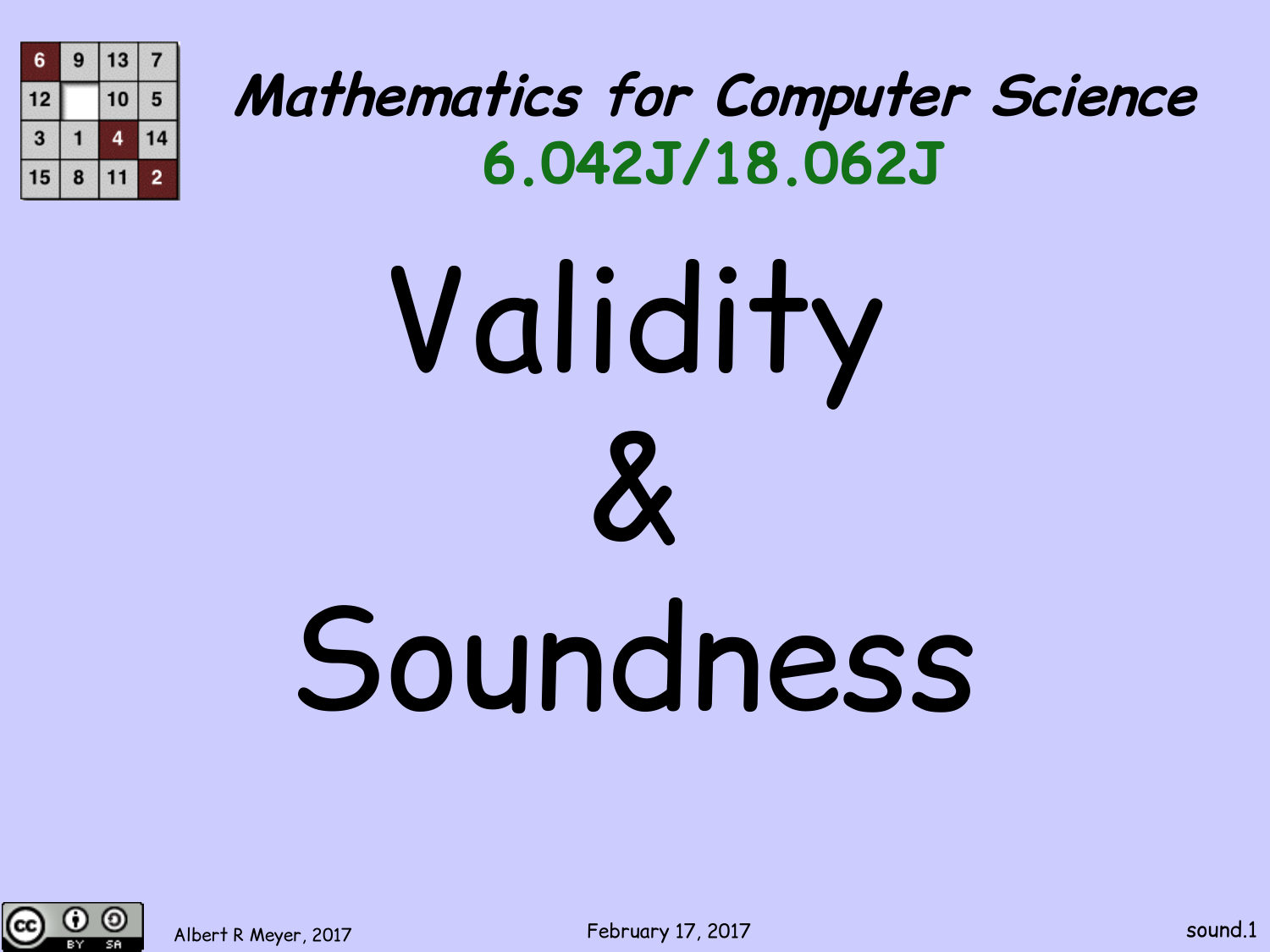

Mathematics for Computer Science
6.042J/18.062J
# Validity & Soundness
sound.1